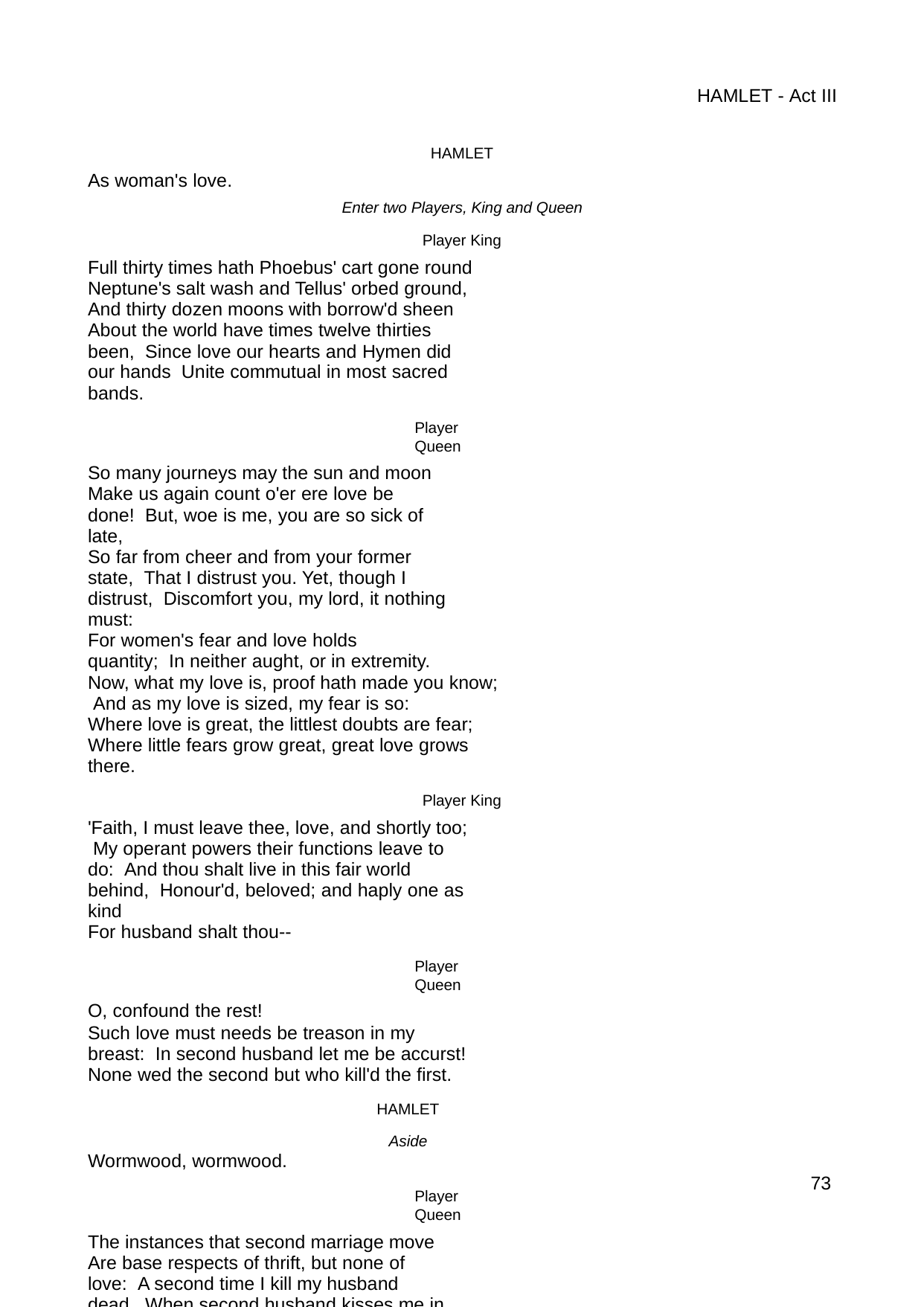

HAMLET - Act III
HAMLET
As woman's love.
Enter two Players, King and Queen
Player King
Full thirty times hath Phoebus' cart gone round  Neptune's salt wash and Tellus' orbed ground,  And thirty dozen moons with borrow'd sheen  About the world have times twelve thirties been,  Since love our hearts and Hymen did our hands  Unite commutual in most sacred bands.
Player Queen
So many journeys may the sun and moon  Make us again count o'er ere love be done!  But, woe is me, you are so sick of late,
So far from cheer and from your former state,  That I distrust you. Yet, though I distrust,  Discomfort you, my lord, it nothing must:
For women's fear and love holds quantity;  In neither aught, or in extremity.
Now, what my love is, proof hath made you know;  And as my love is sized, my fear is so:
Where love is great, the littlest doubts are fear;  Where little fears grow great, great love grows there.
Player King
'Faith, I must leave thee, love, and shortly too;  My operant powers their functions leave to do:  And thou shalt live in this fair world behind,  Honour'd, beloved; and haply one as kind
For husband shalt thou--
Player Queen
O, confound the rest!
Such love must needs be treason in my breast:  In second husband let me be accurst!
None wed the second but who kill'd the first.
HAMLET
Aside
Wormwood, wormwood.
Player Queen
The instances that second marriage move  Are base respects of thrift, but none of love:  A second time I kill my husband dead,  When second husband kisses me in bed.
73